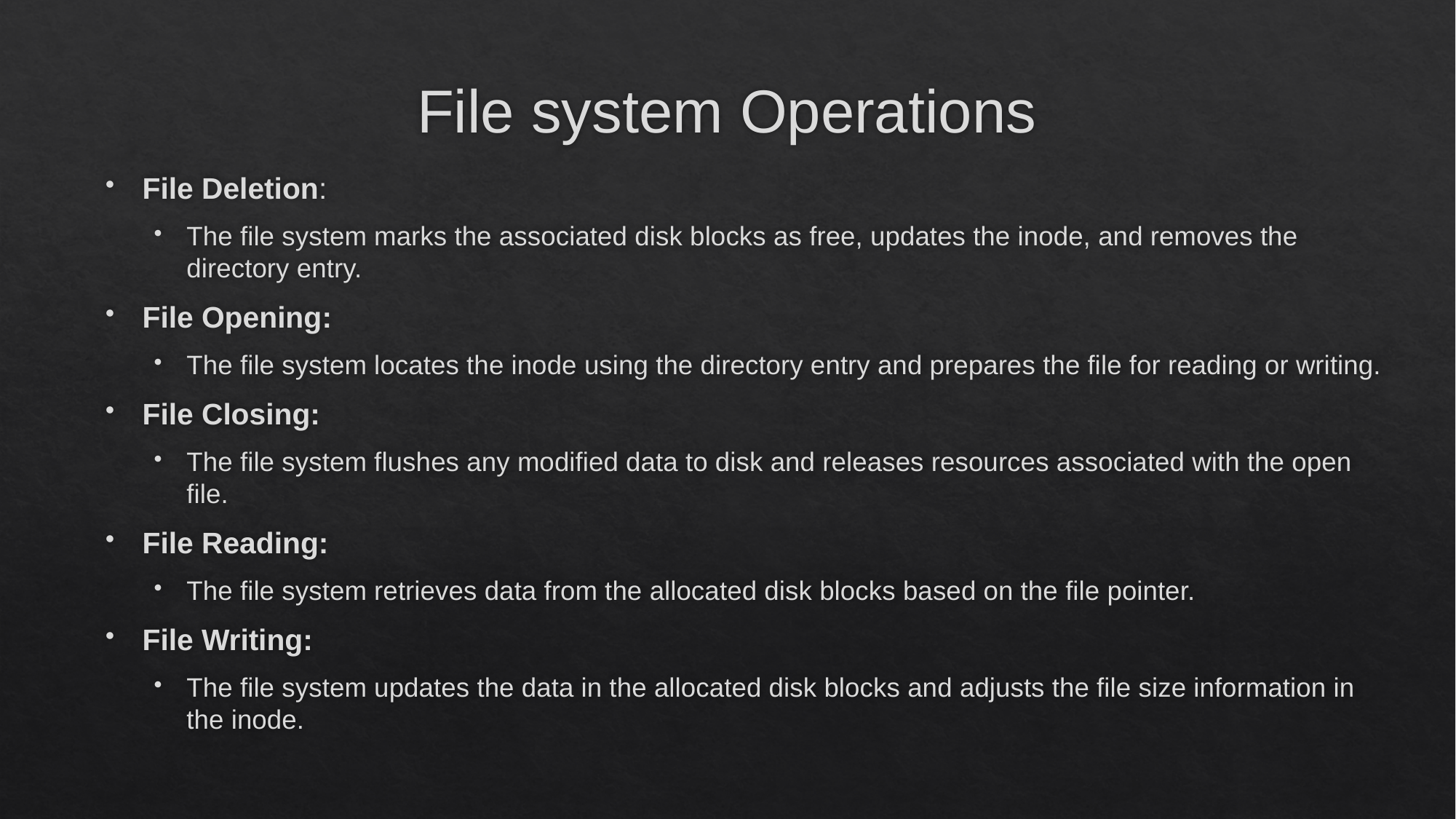

# File system Operations
File Deletion:
The file system marks the associated disk blocks as free, updates the inode, and removes the directory entry.
File Opening:
The file system locates the inode using the directory entry and prepares the file for reading or writing.
File Closing:
The file system flushes any modified data to disk and releases resources associated with the open file.
File Reading:
The file system retrieves data from the allocated disk blocks based on the file pointer.
File Writing:
The file system updates the data in the allocated disk blocks and adjusts the file size information in the inode.